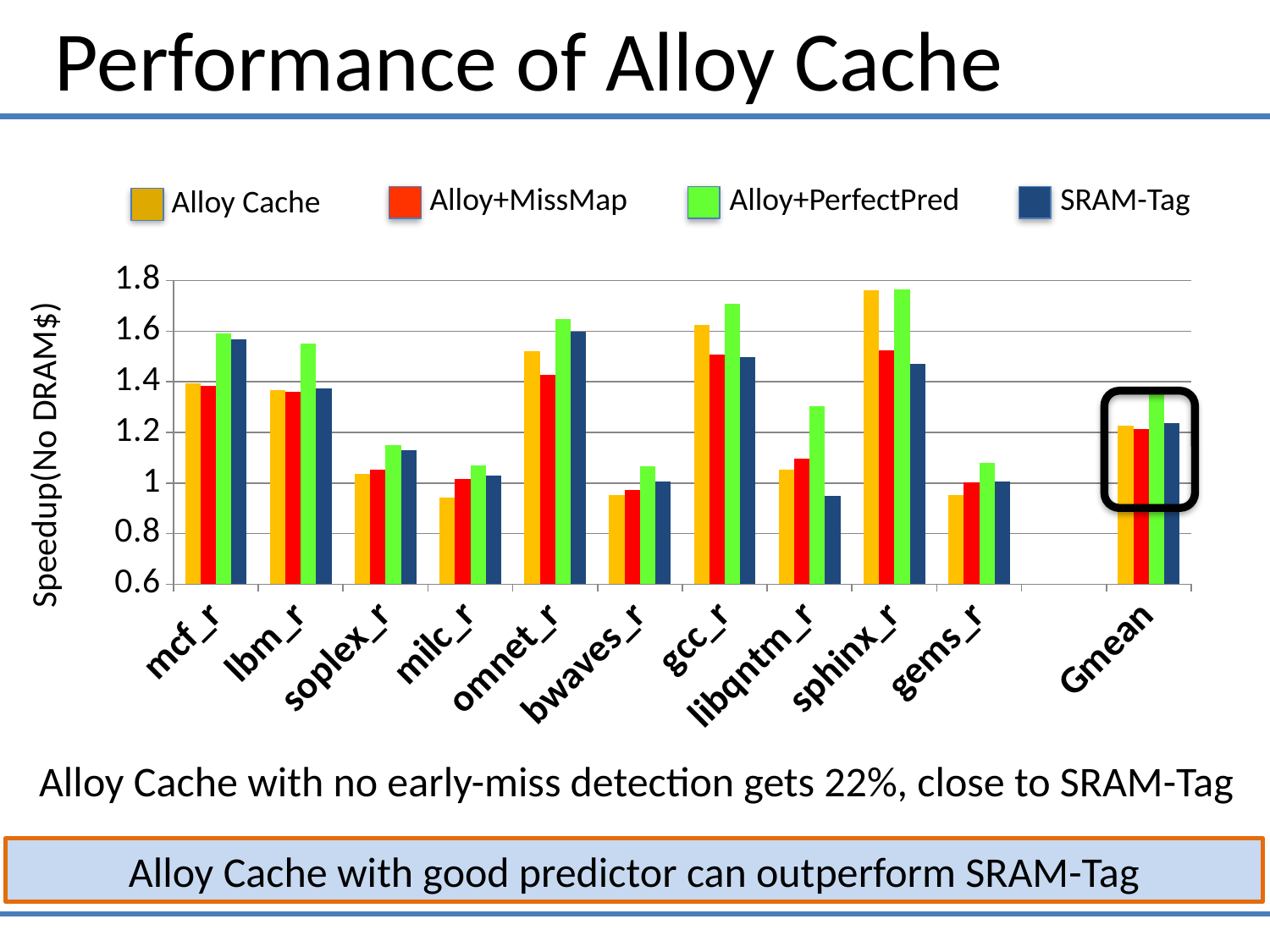

Performance of Alloy Cache
Alloy+MissMap
Alloy+PerfectPred

SRAM-Tag

Alloy Cache

### Chart

| Category |  |  |  |  |
|---|---|---|---|---|
|          mcf_r | 1.393 | 1.383 | 1.591 | 1.567 |
|          lbm_r | 1.368 | 1.359 | 1.551 | 1.375 |
|       soplex_r | 1.035 | 1.054 | 1.149 | 1.131 |
|         milc_r | 0.941 | 1.016 | 1.071 | 1.031 |
|        omnet_r | 1.52 | 1.425999999999999 | 1.648 | 1.597 |
|       bwaves_r | 0.951 | 0.972 | 1.066 | 1.005 |
|          gcc_r | 1.624 | 1.507 | 1.708 | 1.496 |
|      libqntm_r | 1.053 | 1.096 | 1.303 | 0.95 |
|       sphinx_r | 1.761 | 1.523 | 1.764 | 1.47 |
|         gems_r | 0.952 | 1.002 | 1.081 | 1.005 |
|  | None | None | None | None |
|          Gmean | 1.226 | 1.215 | 1.366 | 1.238 |
Speedup(No DRAM$)
Alloy Cache with no early-miss detection gets 22%, close to SRAM-Tag
Alloy Cache with good predictor can outperform SRAM-Tag